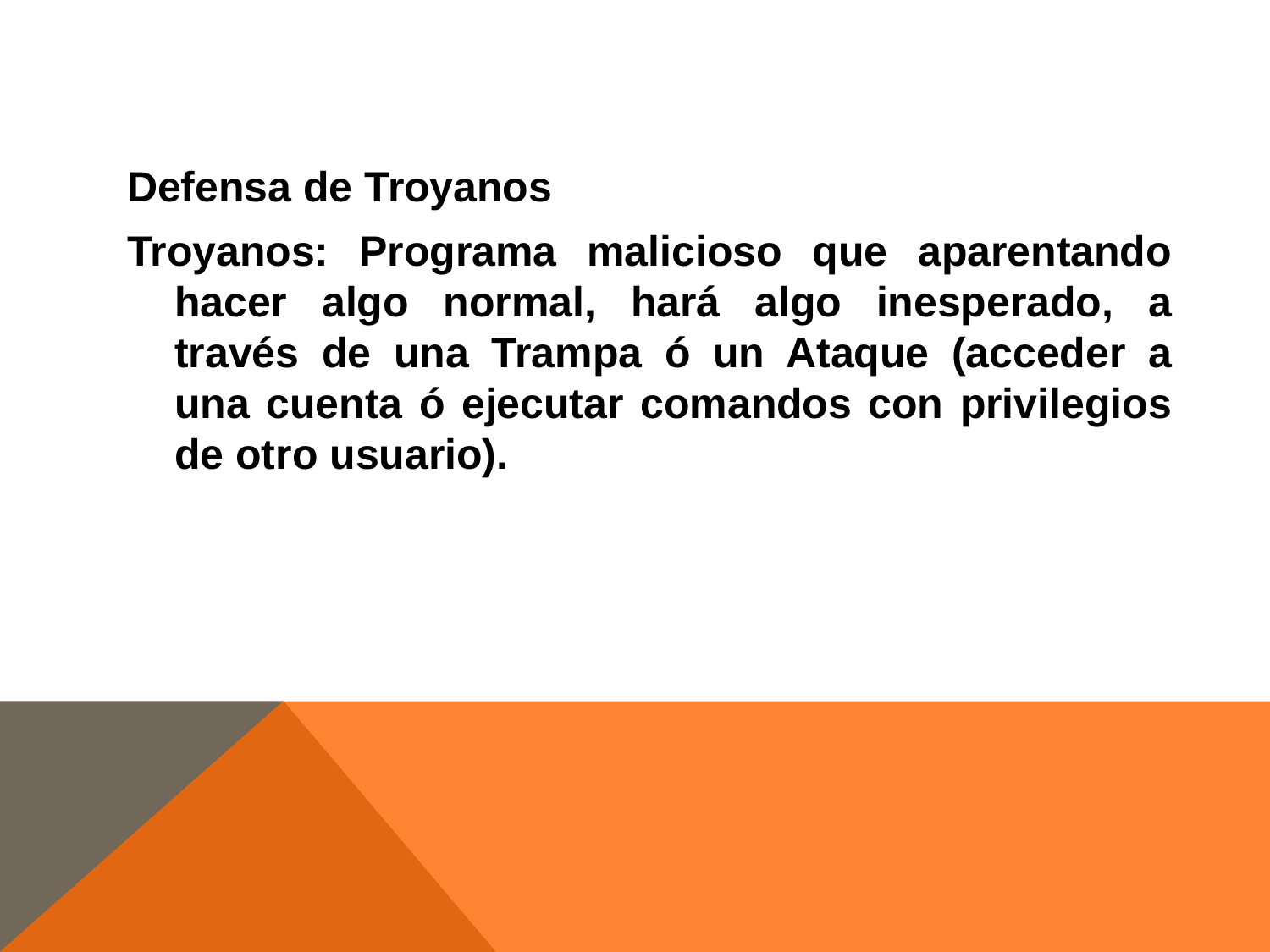

Defensa de Troyanos
Troyanos: Programa malicioso que aparentando hacer algo normal, hará algo inesperado, a través de una Trampa ó un Ataque (acceder a una cuenta ó ejecutar comandos con privilegios de otro usuario).